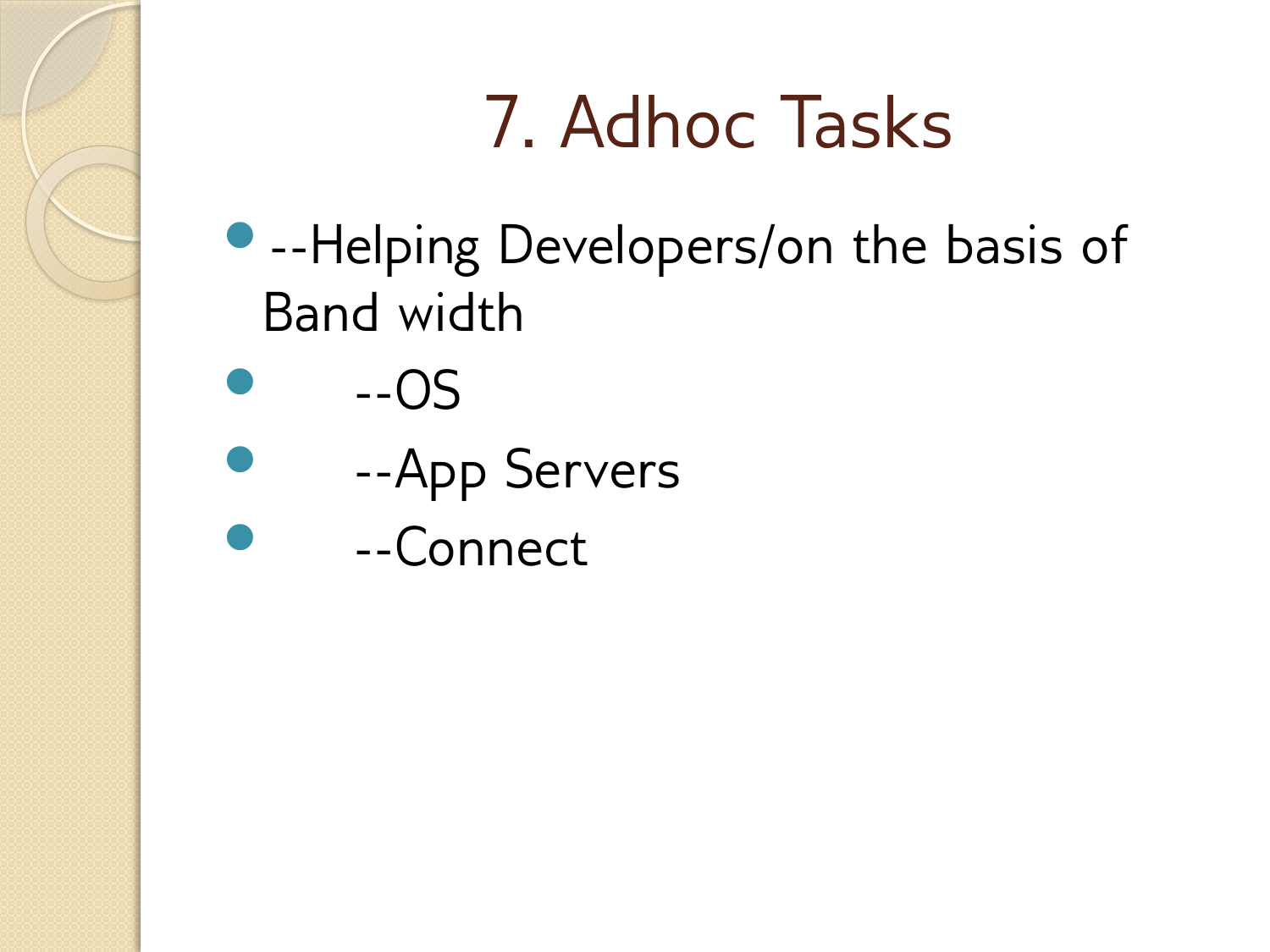

# 7. Adhoc Tasks
--Helping Developers/on the basis of Band width
     --OS
     --App Servers
     --Connect